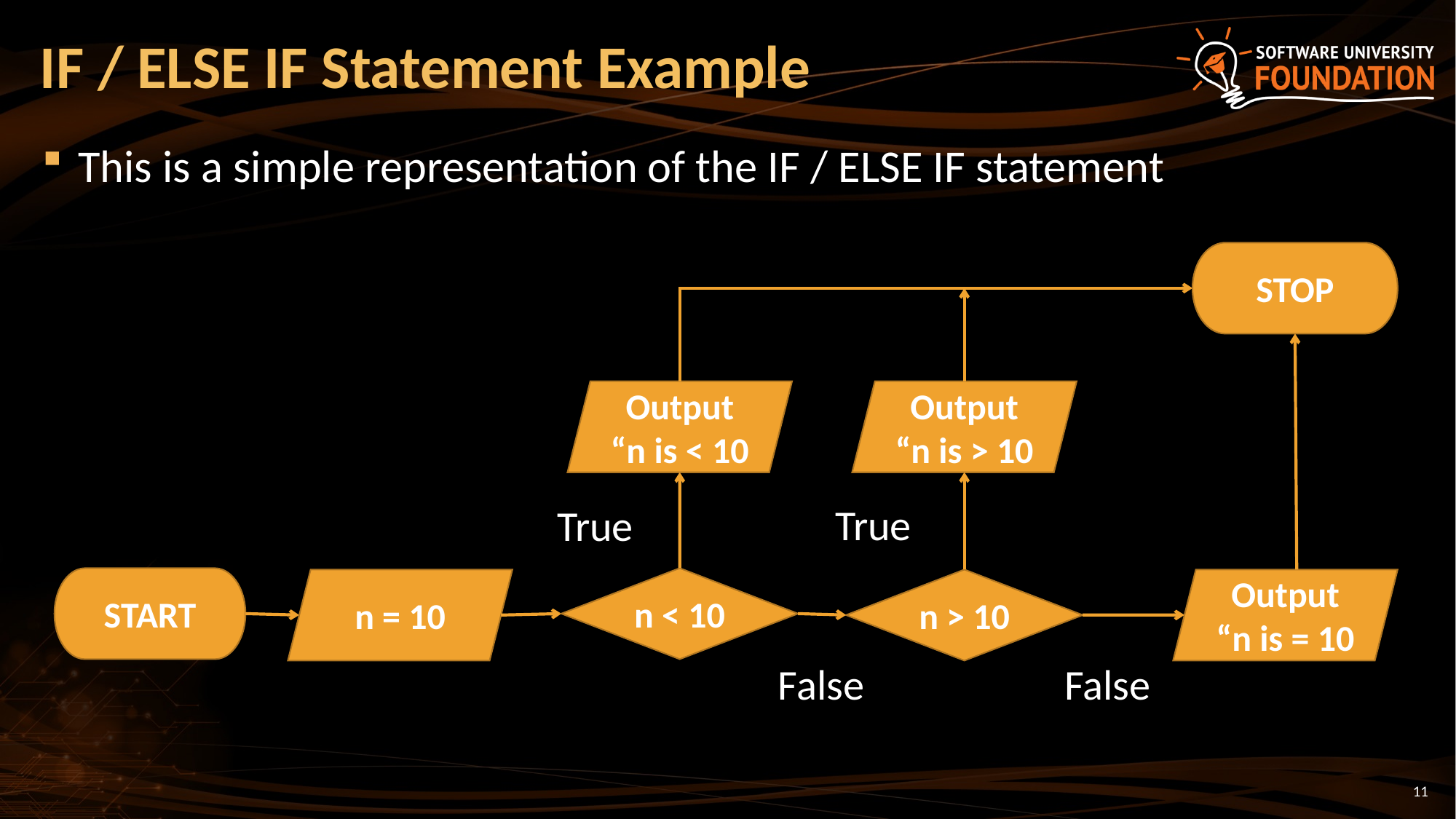

IF / ELSE IF Statement Example
This is a simple representation of the IF / ELSE IF statement
STOP
Output “n is < 10
Output “n is > 10
True
True
n < 10
START
n > 10
n = 10
Output “n is = 10
False
False
11